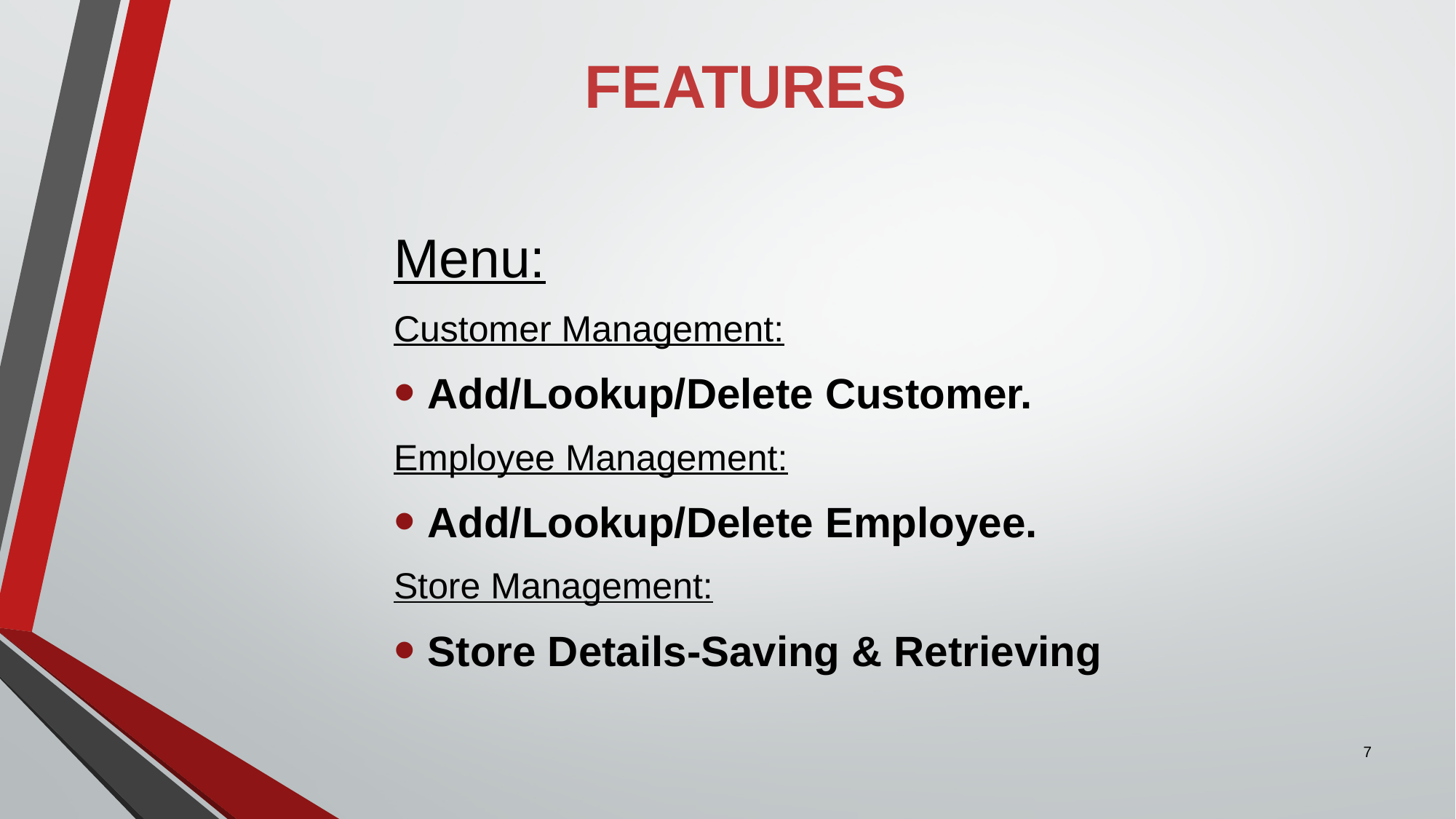

# Features
Menu:
Customer Management:
Add/Lookup/Delete Customer.
Employee Management:
Add/Lookup/Delete Employee.
Store Management:
Store Details-Saving & Retrieving
7